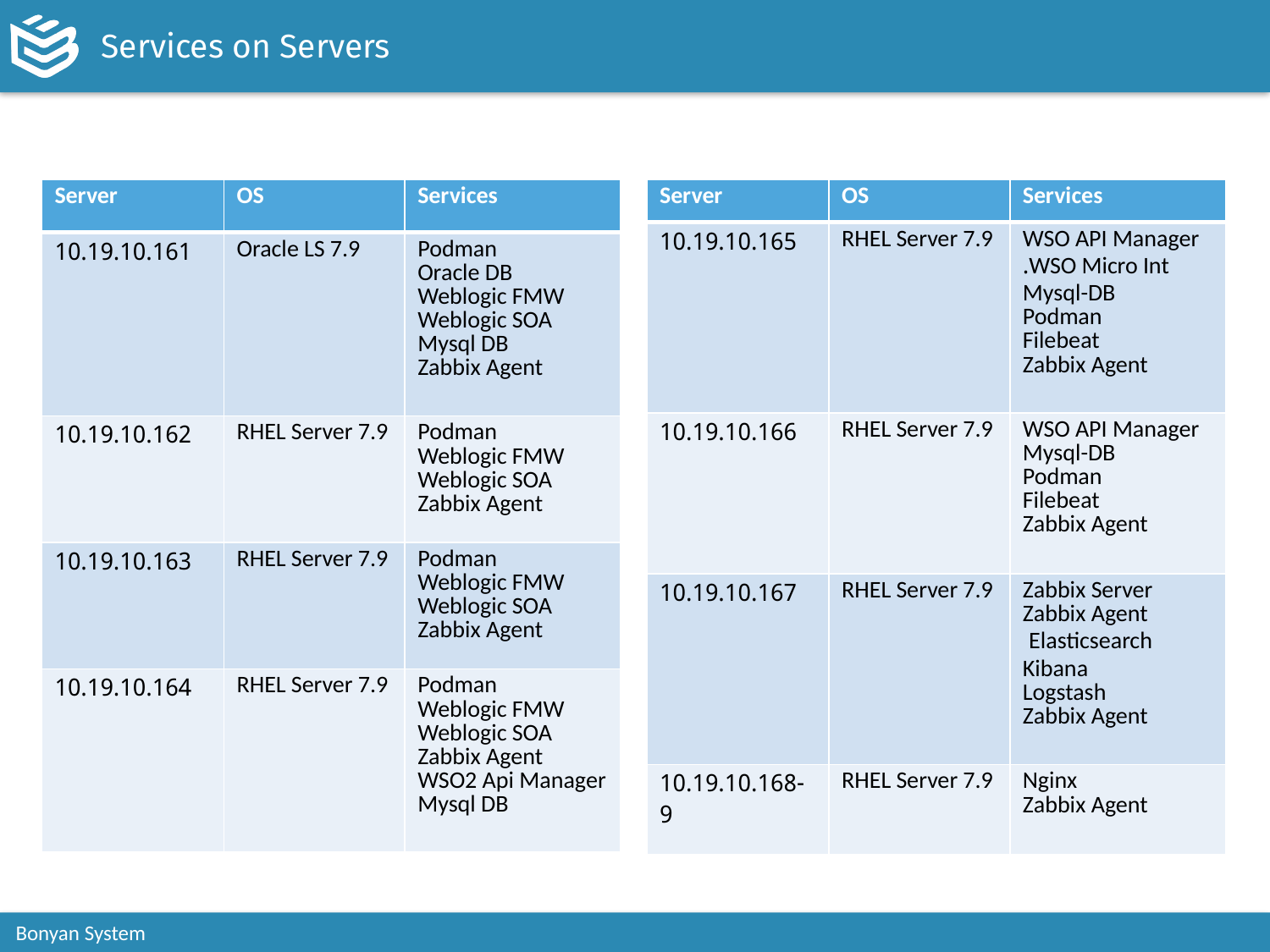

# Services on Servers
| Server | OS | Services |
| --- | --- | --- |
| 10.19.10.161 | Oracle LS 7.9 | Podman Oracle DB Weblogic FMW Weblogic SOA Mysql DB Zabbix Agent |
| 10.19.10.162 | RHEL Server 7.9 | Podman Weblogic FMW Weblogic SOA Zabbix Agent |
| 10.19.10.163 | RHEL Server 7.9 | Podman Weblogic FMW Weblogic SOA Zabbix Agent |
| 10.19.10.164 | RHEL Server 7.9 | Podman Weblogic FMW Weblogic SOA Zabbix Agent WSO2 Api Manager Mysql DB |
| Server | OS | Services |
| --- | --- | --- |
| 10.19.10.165 | RHEL Server 7.9 | WSO API Manager WSO Micro Int. Mysql-DB Podman Filebeat Zabbix Agent |
| 10.19.10.166 | RHEL Server 7.9 | WSO API Manager Mysql-DB Podman Filebeat Zabbix Agent |
| 10.19.10.167 | RHEL Server 7.9 | Zabbix Server Zabbix Agent Elasticsearch Kibana Logstash Zabbix Agent |
| 10.19.10.168-9 | RHEL Server 7.9 | Nginx Zabbix Agent |